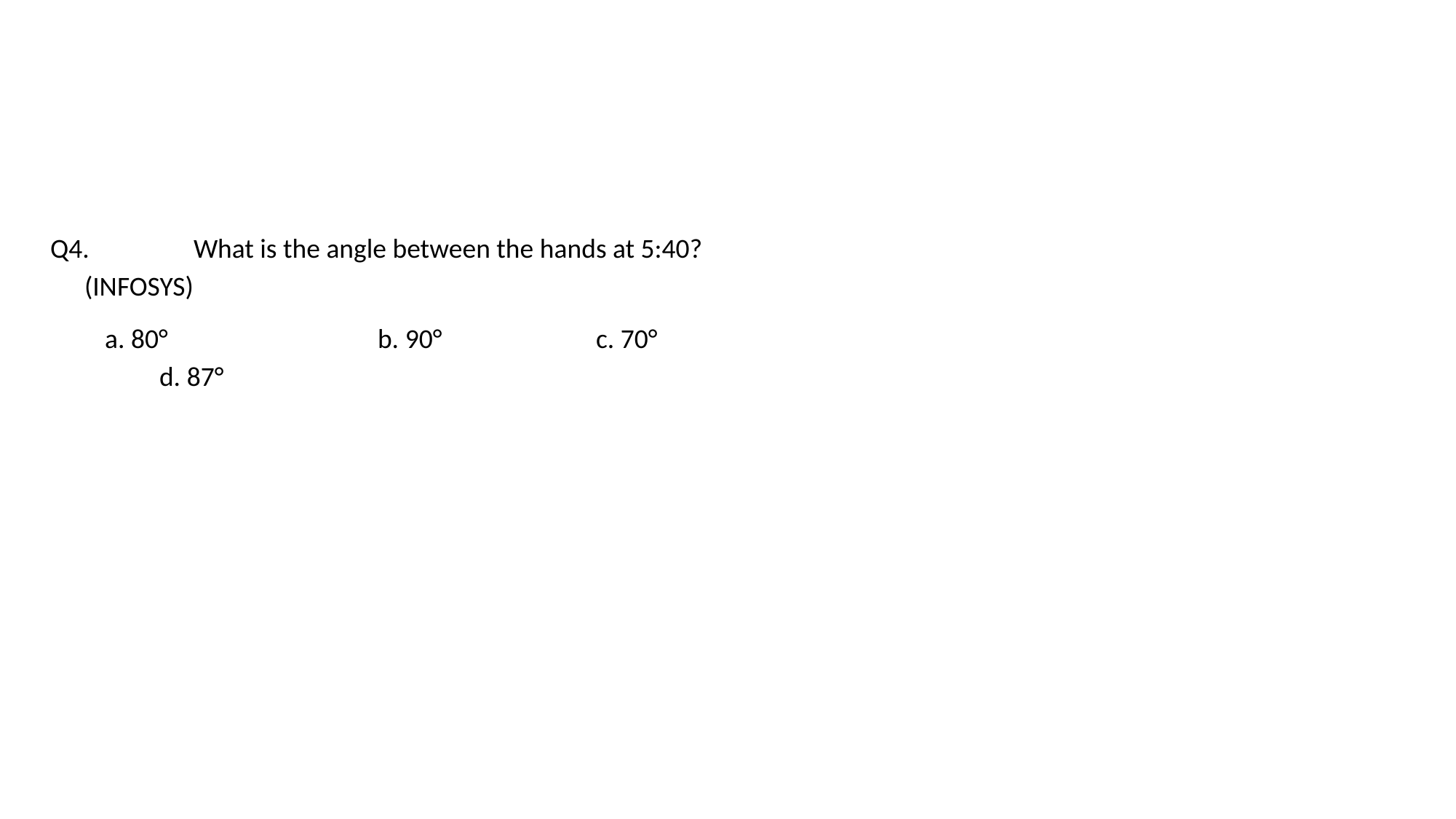

#
Q4. 	What is the angle between the hands at 5:40? (INFOSYS)
a. 80°		b. 90°		c. 70°		d. 87°